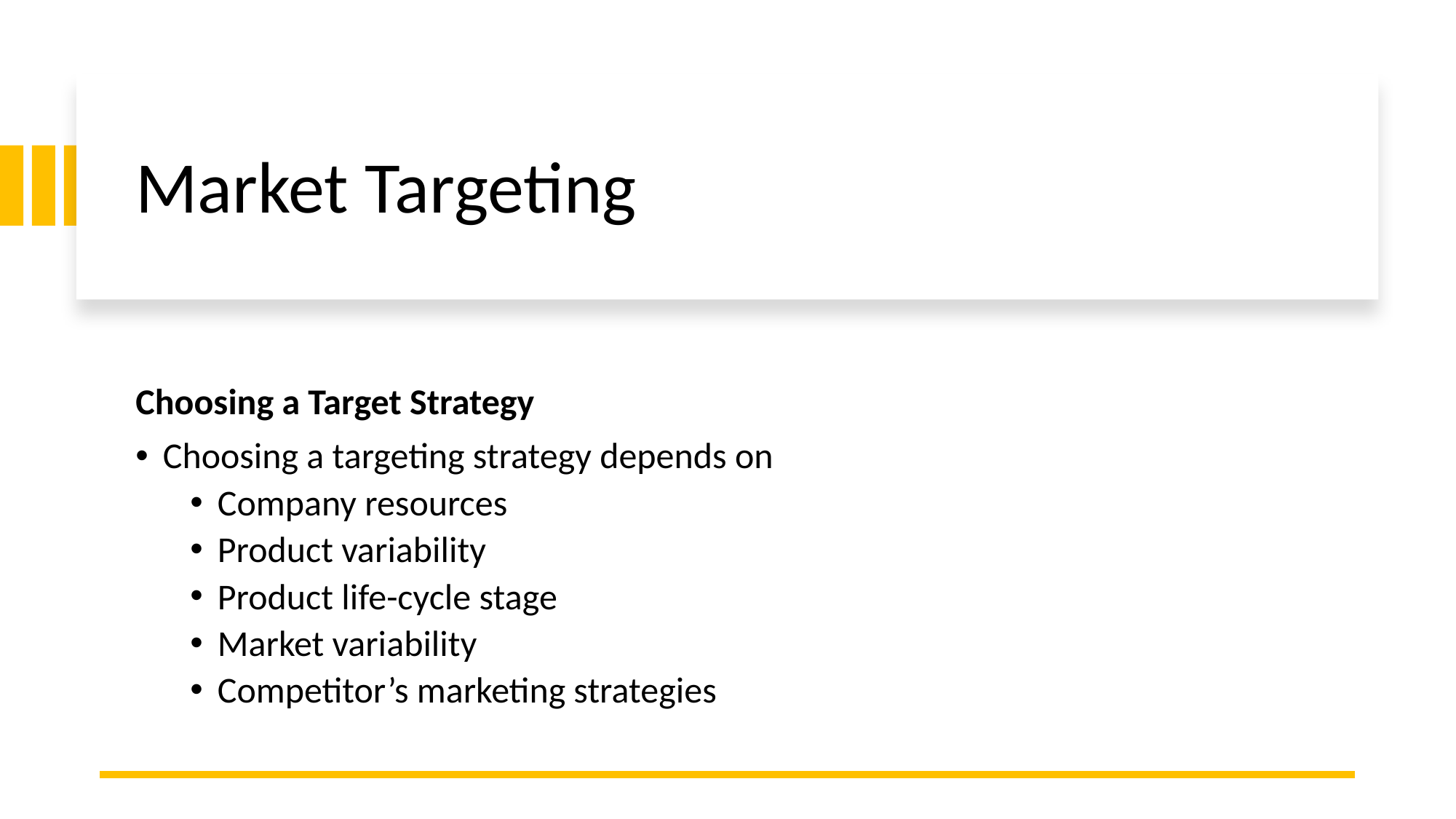

# Market Targeting

Choosing a Target Strategy
Choosing a targeting strategy depends on
Company resources
Product variability
Product life-cycle stage
Market variability
Competitor’s marketing strategies